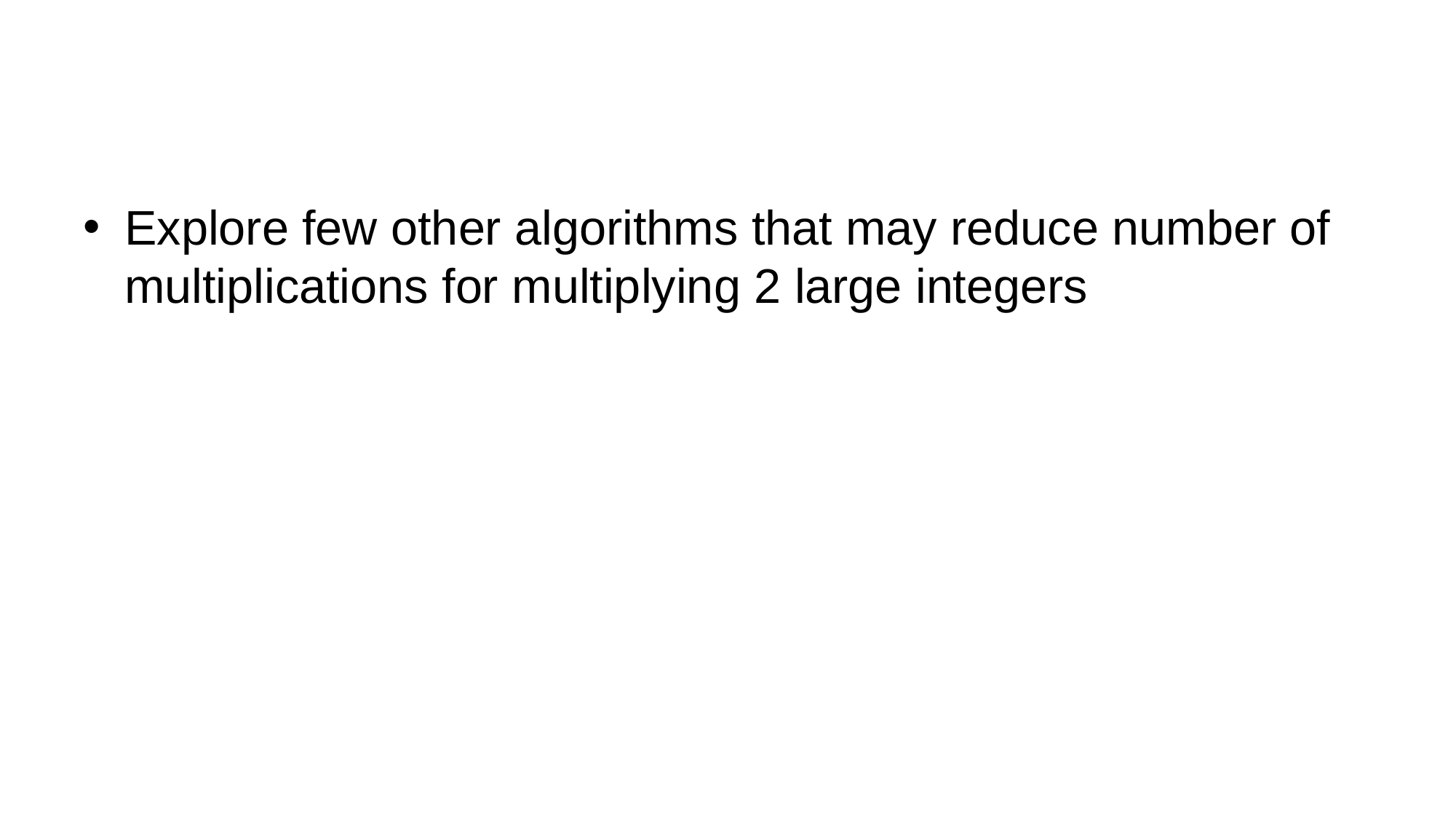

#
Explore few other algorithms that may reduce number of multiplications for multiplying 2 large integers